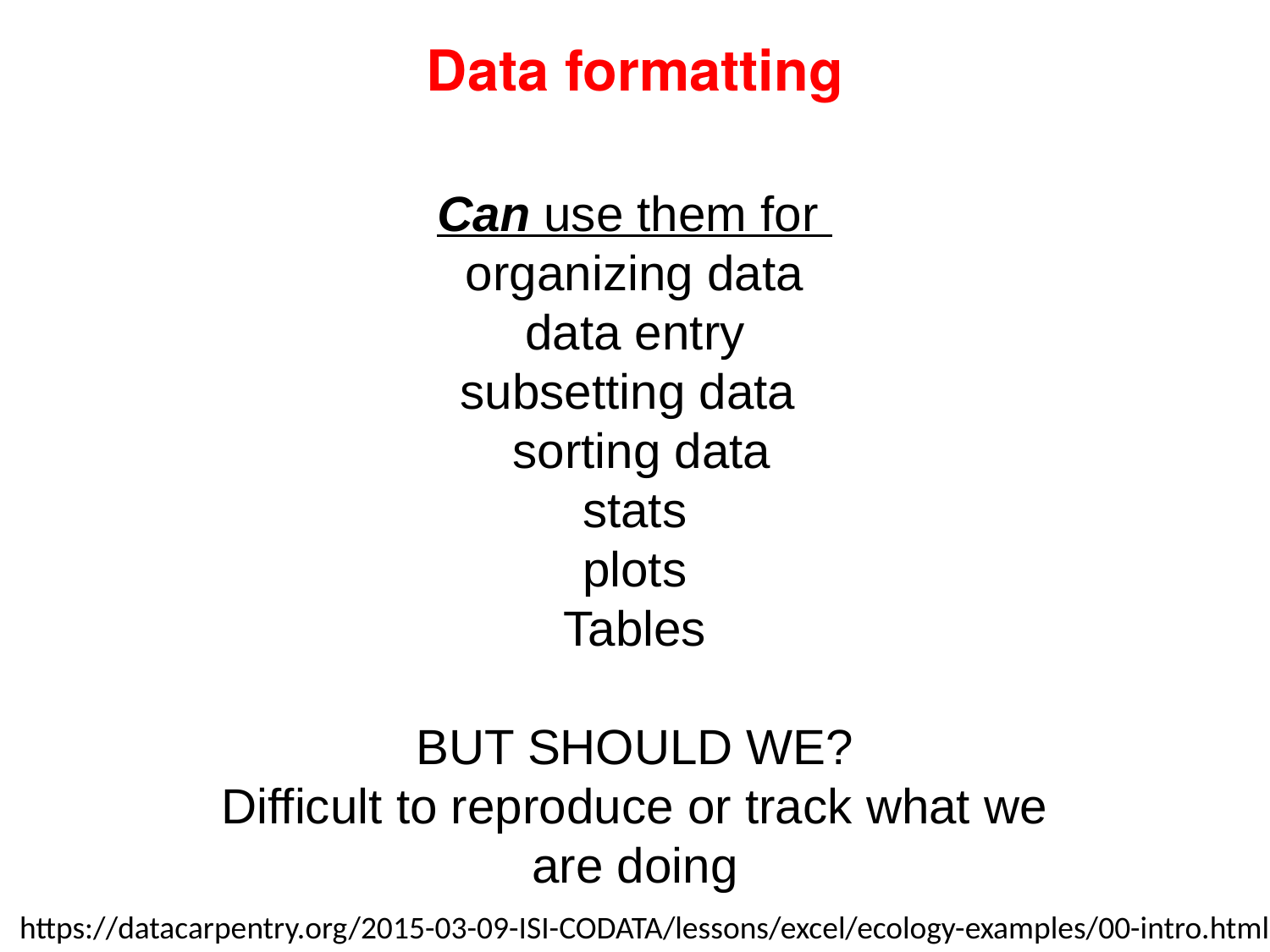

Data formatting
Can use them for
organizing data
data entry
subsetting data
 sorting data
stats
plots
Tables

BUT SHOULD WE?
Difficult to reproduce or track what we are doing

https://datacarpentry.org/2015-03-09-ISI-CODATA/lessons/excel/ecology-examples/00-intro.html